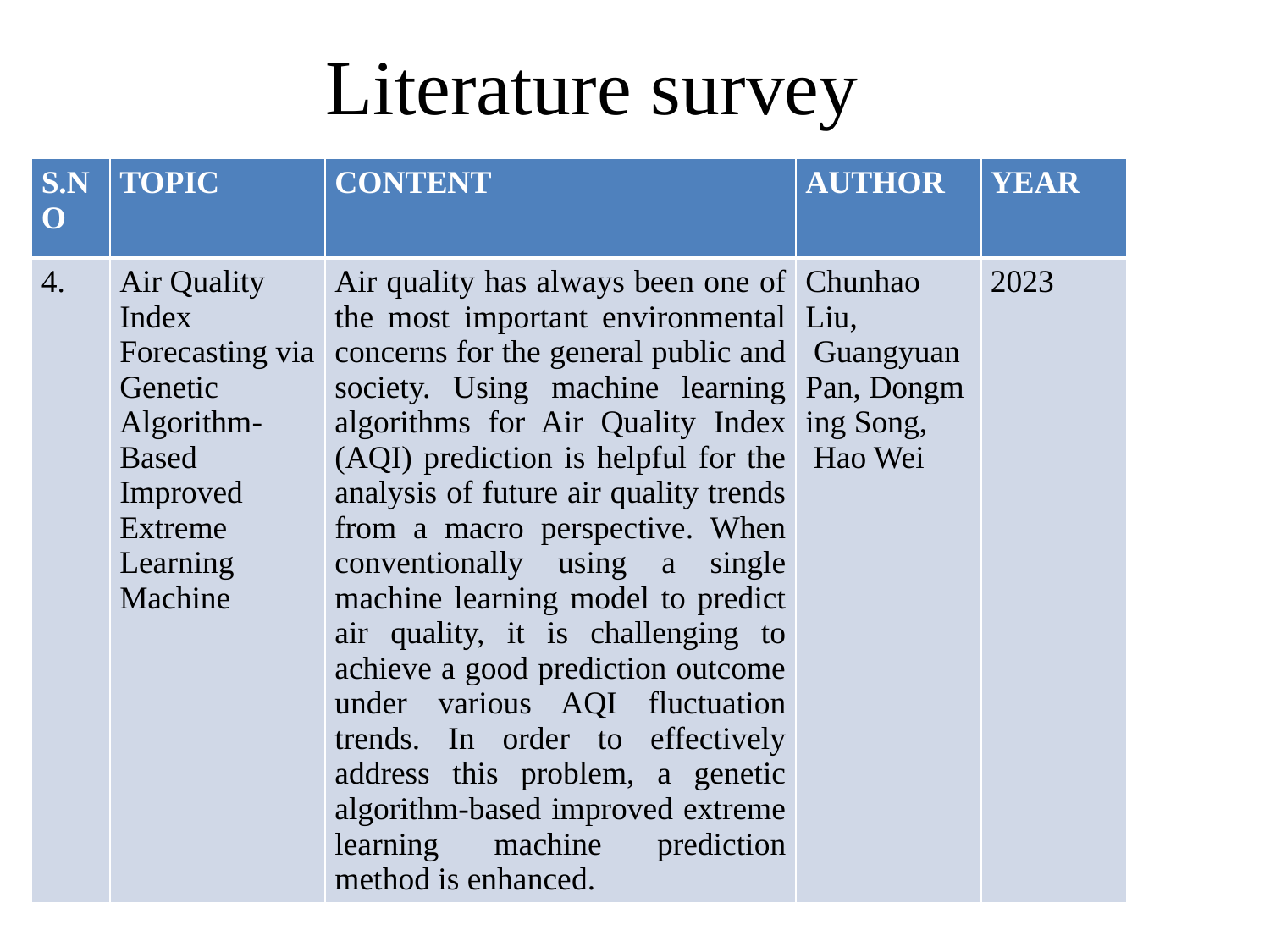

# Literature survey
| S.NO | TOPIC | CONTENT | AUTHOR | YEAR |
| --- | --- | --- | --- | --- |
| 4. | Air Quality Index Forecasting via Genetic Algorithm-Based Improved Extreme Learning Machine | Air quality has always been one of the most important environmental concerns for the general public and society. Using machine learning algorithms for Air Quality Index (AQI) prediction is helpful for the analysis of future air quality trends from a macro perspective. When conventionally using a single machine learning model to predict air quality, it is challenging to achieve a good prediction outcome under various AQI fluctuation trends. In order to effectively address this problem, a genetic algorithm-based improved extreme learning machine prediction method is enhanced. | Chunhao Liu,  Guangyuan Pan, Dongming Song,  Hao Wei | 2023 |